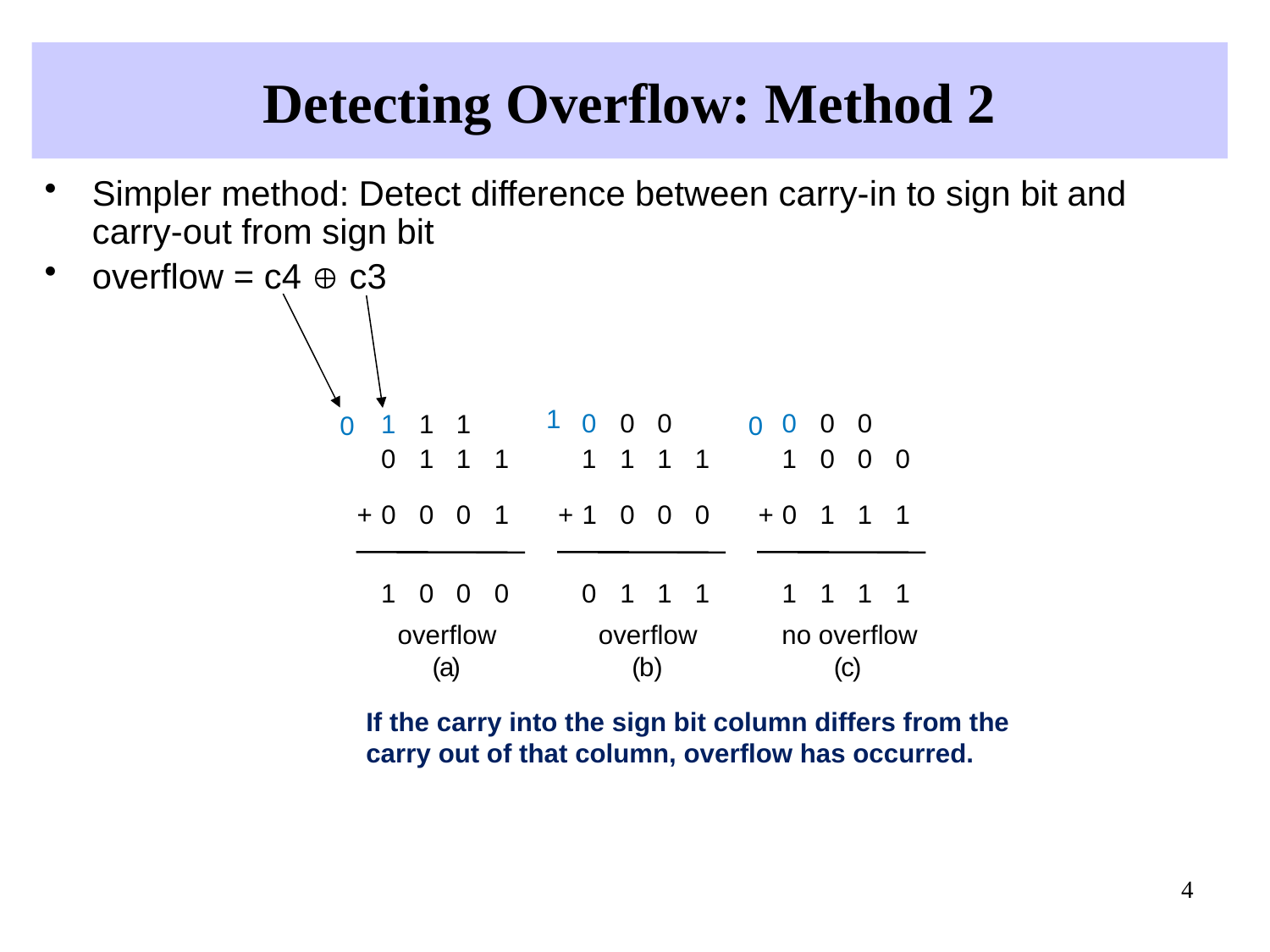

# Detecting Overflow: Method 2
Simpler method: Detect difference between carry-in to sign bit and carry-out from sign bit
overflow = c4 ⊕ c3

1
0
0
0
0
0
0
1
1
1
0
0
0
1
1
1
1
1
1
1
1
0
0
0
+
0
0
0
1
+
1
0
0
0
+
0
1
1
1

1
0
0
0
0
1
1
1
1
1
1
1
overflow
overflow
no overflow
(
a
)
(
b
)
(
c
)
If the carry into the sign bit column differs from the
carry out of that column, overflow has occurred.
4